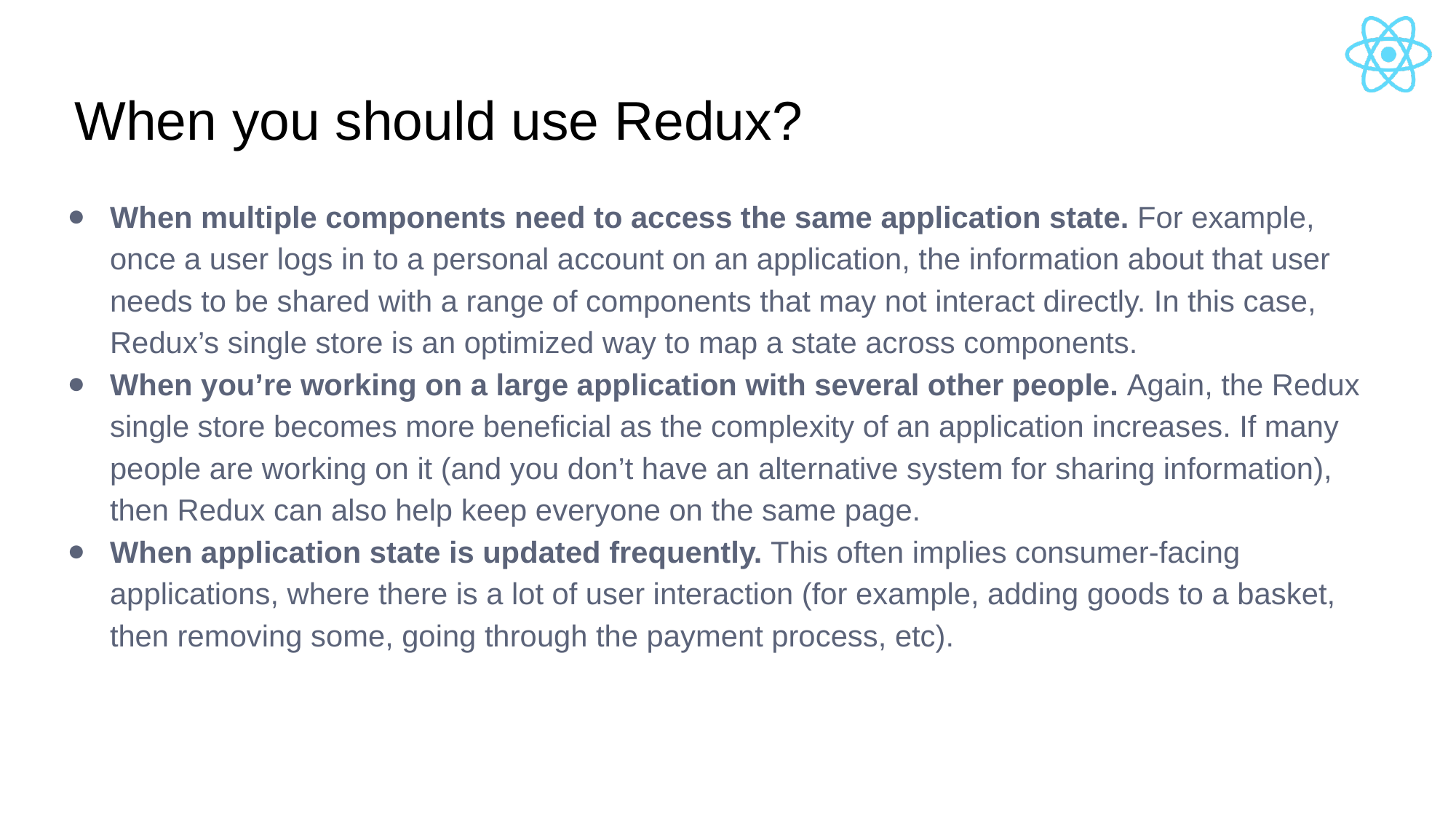

# When you should use Redux?
When multiple components need to access the same application state. For example, once a user logs in to a personal account on an application, the information about that user needs to be shared with a range of components that may not interact directly. In this case, Redux’s single store is an optimized way to map a state across components.
When you’re working on a large application with several other people. Again, the Redux single store becomes more beneficial as the complexity of an application increases. If many people are working on it (and you don’t have an alternative system for sharing information), then Redux can also help keep everyone on the same page.
When application state is updated frequently. This often implies consumer-facing applications, where there is a lot of user interaction (for example, adding goods to a basket, then removing some, going through the payment process, etc).